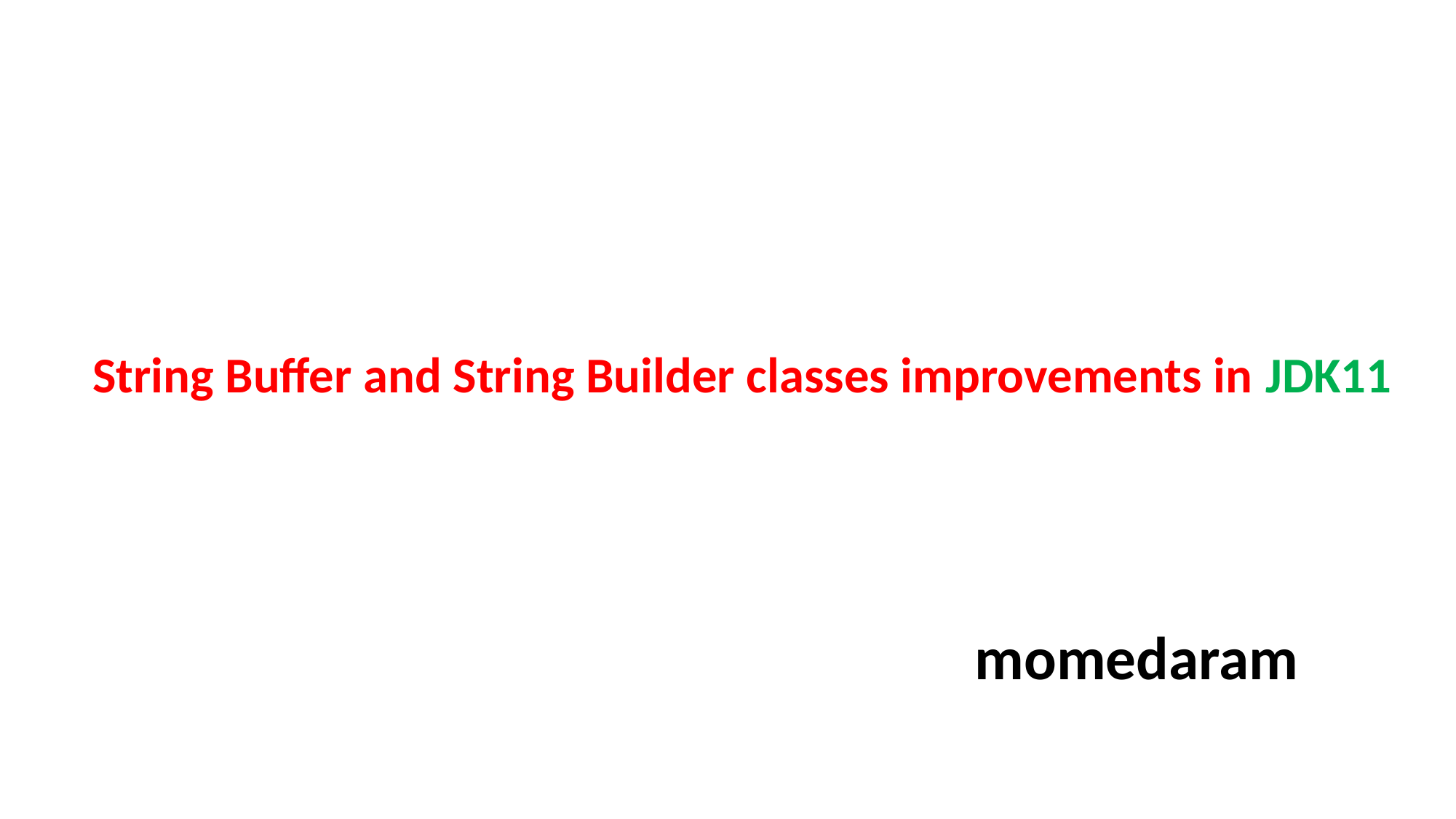

# String Buffer and String Builder classes improvements in JDK11
			momedaram